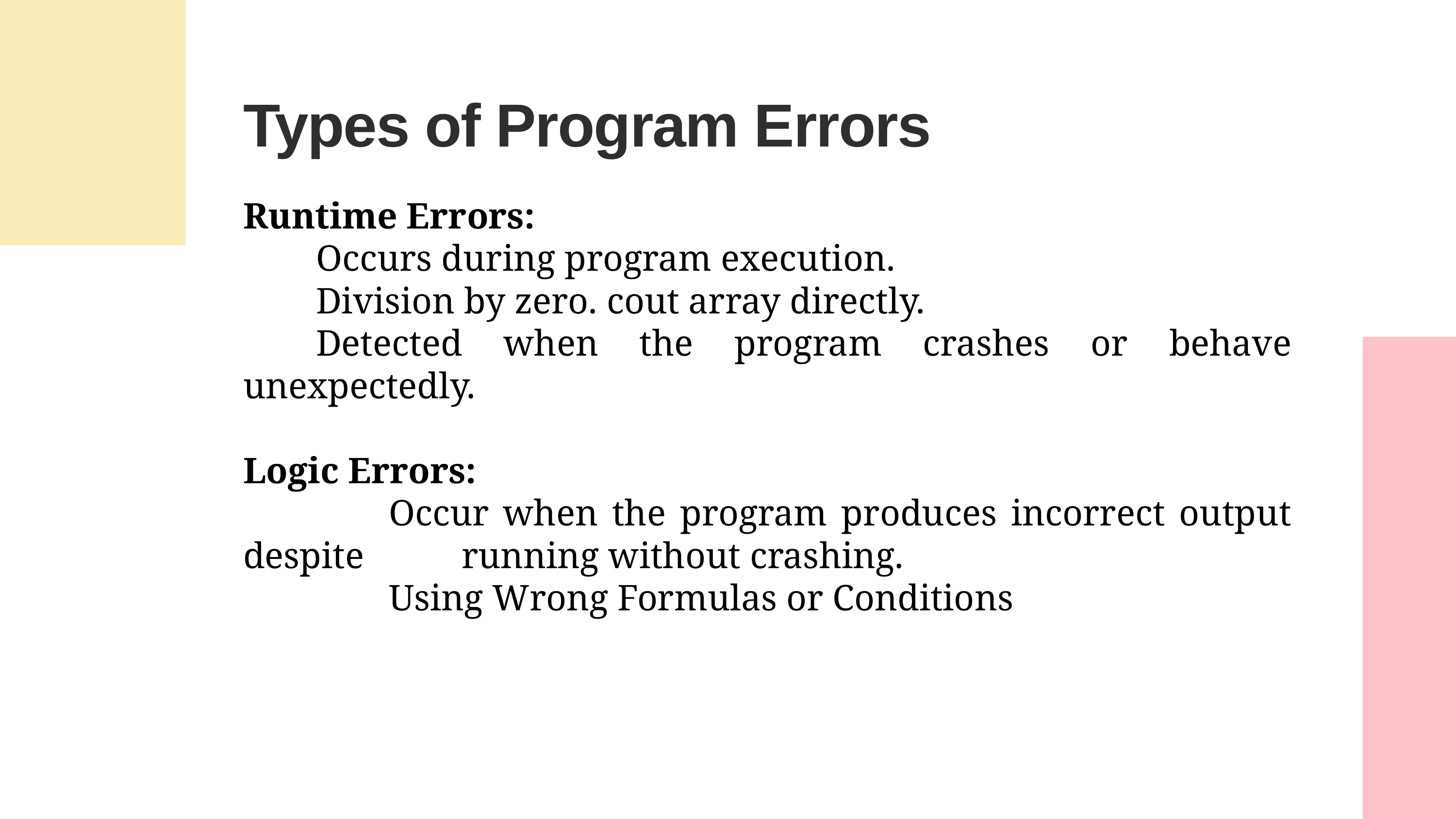

Types of Program Errors
Runtime Errors:
	Occurs during program execution.
	Division by zero. cout array directly.
	Detected when the program crashes or behave unexpectedly.

Logic Errors:
		Occur when the program produces incorrect output despite 		running without crashing.
		Using Wrong Formulas or Conditions